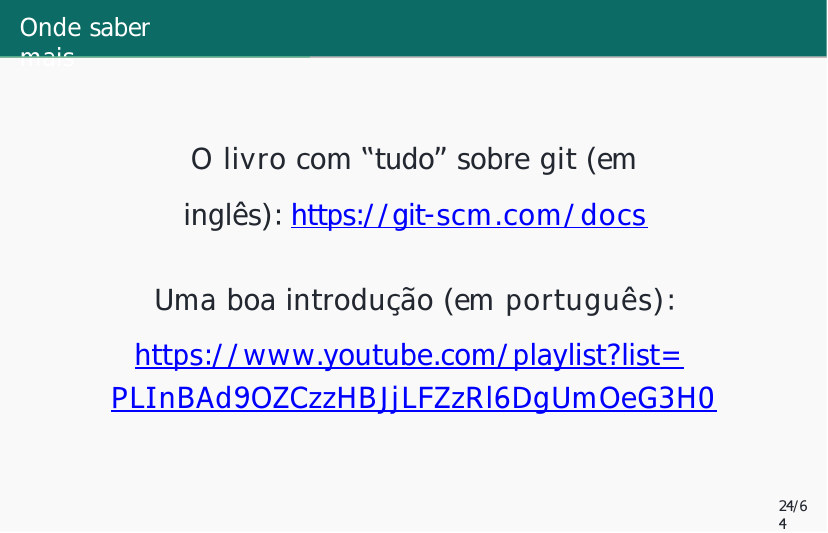

# Onde saber mais

O livro com “tudo” sobre git (em inglês): https://git-scm.com/docs

Uma boa introdução (em português):
https://www.youtube.com/playlist?list= PLInBAd9OZCzzHBJjLFZzRl6DgUmOeG3H0
24/64